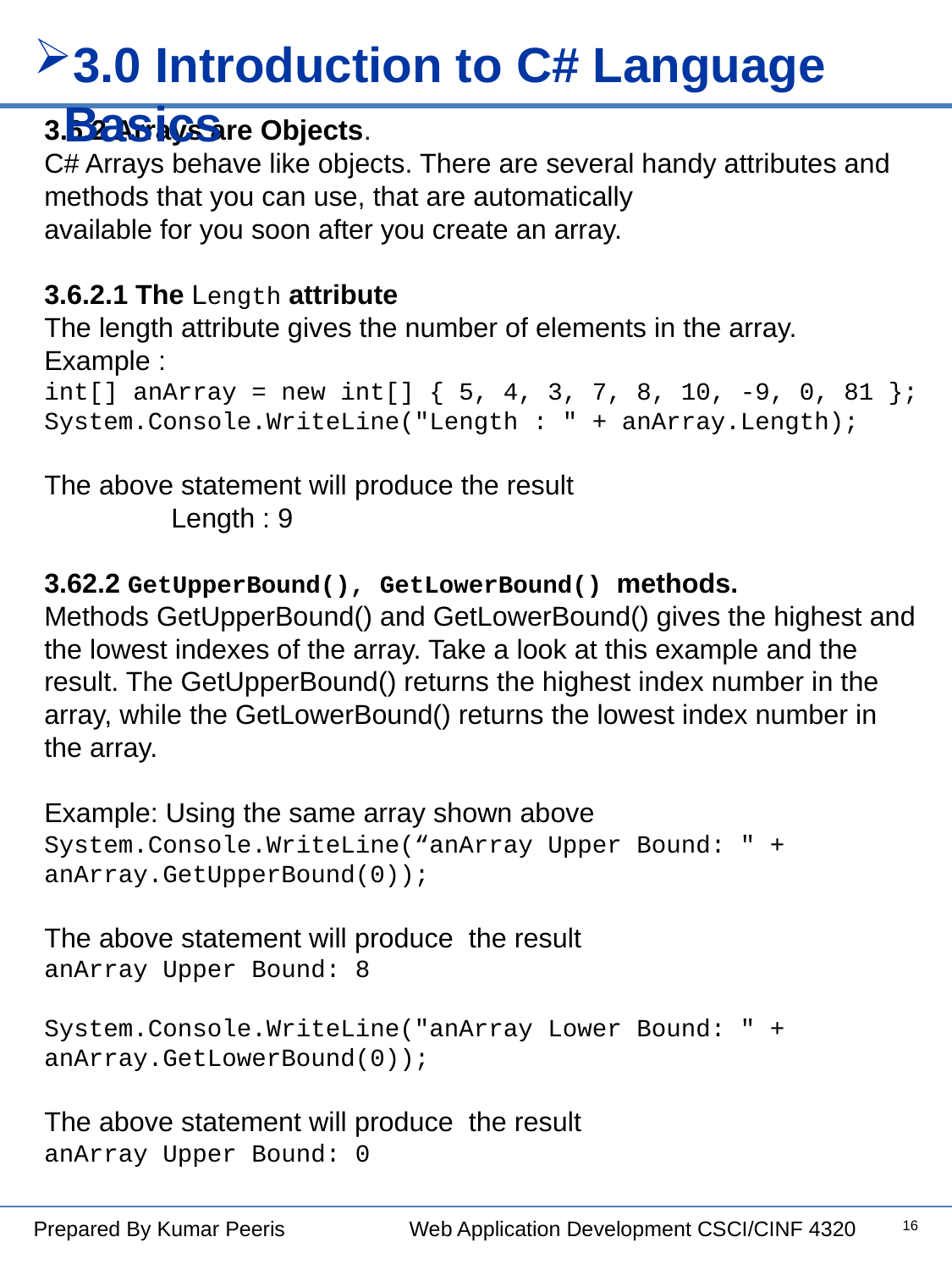

3.0 Introduction to C# Language Basics
3.6.2 Arrays are Objects.
C# Arrays behave like objects. There are several handy attributes and methods that you can use, that are automatically
available for you soon after you create an array.

3.6.2.1 The Length attribute
The length attribute gives the number of elements in the array.
Example :
int[] anArray = new int[] { 5, 4, 3, 7, 8, 10, -9, 0, 81 };
System.Console.WriteLine("Length : " + anArray.Length);

The above statement will produce the result
	Length : 9

3.62.2 GetUpperBound(), GetLowerBound() methods.
Methods GetUpperBound() and GetLowerBound() gives the highest and the lowest indexes of the array. Take a look at this example and the result. The GetUpperBound() returns the highest index number in the array, while the GetLowerBound() returns the lowest index number in the array.

Example: Using the same array shown above
System.Console.WriteLine(“anArray Upper Bound: " + anArray.GetUpperBound(0));

The above statement will produce  the result
anArray Upper Bound: 8

System.Console.WriteLine("anArray Lower Bound: " + anArray.GetLowerBound(0));

The above statement will produce  the result
anArray Upper Bound: 0
16
Prepared By Kumar Peeris                     Web Application Development CSCI/CINF 4320